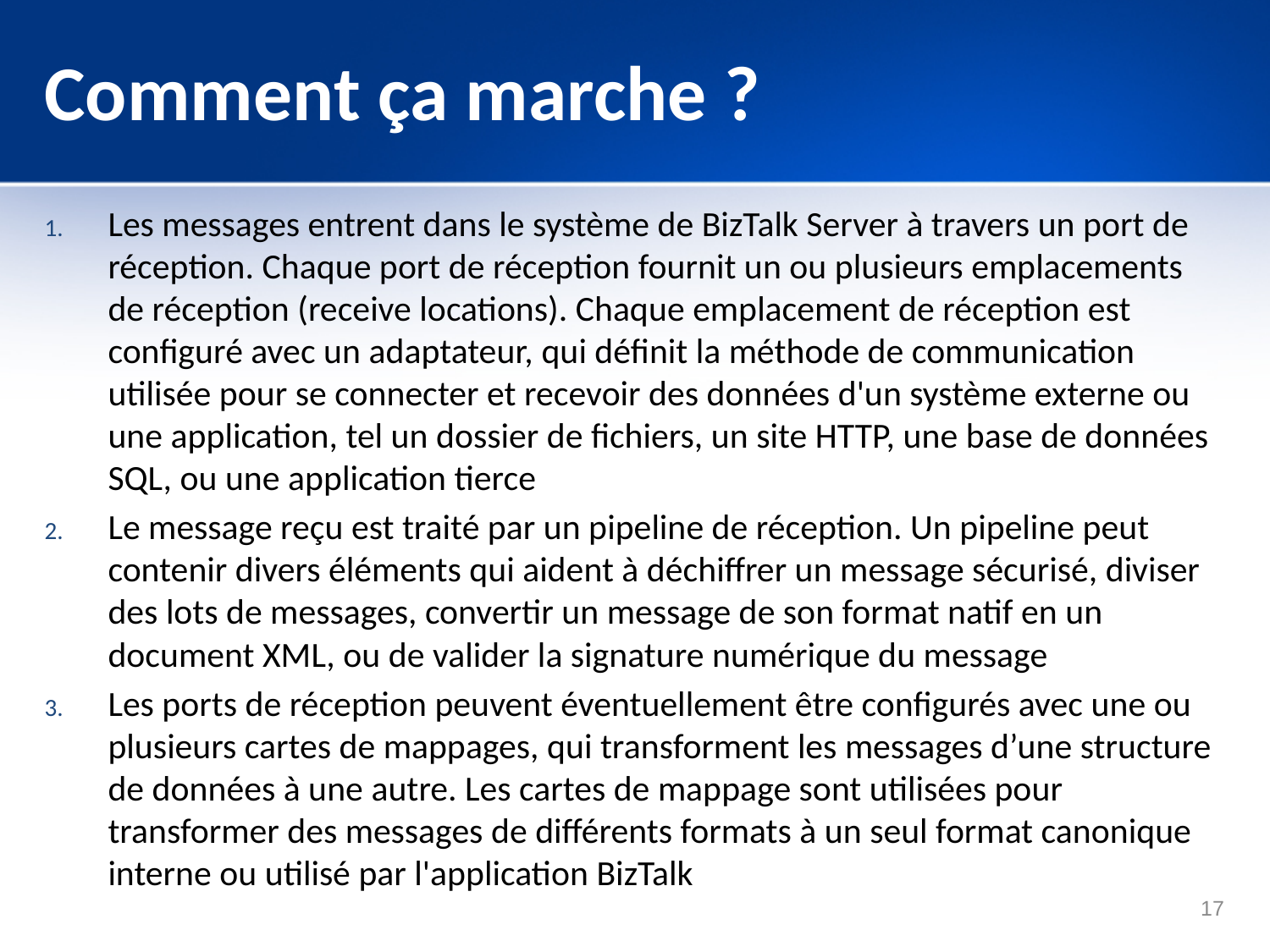

# Comment ça marche ?
Les messages entrent dans le système de BizTalk Server à travers un port de réception. Chaque port de réception fournit un ou plusieurs emplacements de réception (receive locations). Chaque emplacement de réception est configuré avec un adaptateur, qui définit la méthode de communication utilisée pour se connecter et recevoir des données d'un système externe ou une application, tel un dossier de fichiers, un site HTTP, une base de données SQL, ou une application tierce
Le message reçu est traité par un pipeline de réception. Un pipeline peut contenir divers éléments qui aident à déchiffrer un message sécurisé, diviser des lots de messages, convertir un message de son format natif en un document XML, ou de valider la signature numérique du message
Les ports de réception peuvent éventuellement être configurés avec une ou plusieurs cartes de mappages, qui transforment les messages d’une structure de données à une autre. Les cartes de mappage sont utilisées pour transformer des messages de différents formats à un seul format canonique interne ou utilisé par l'application BizTalk
17